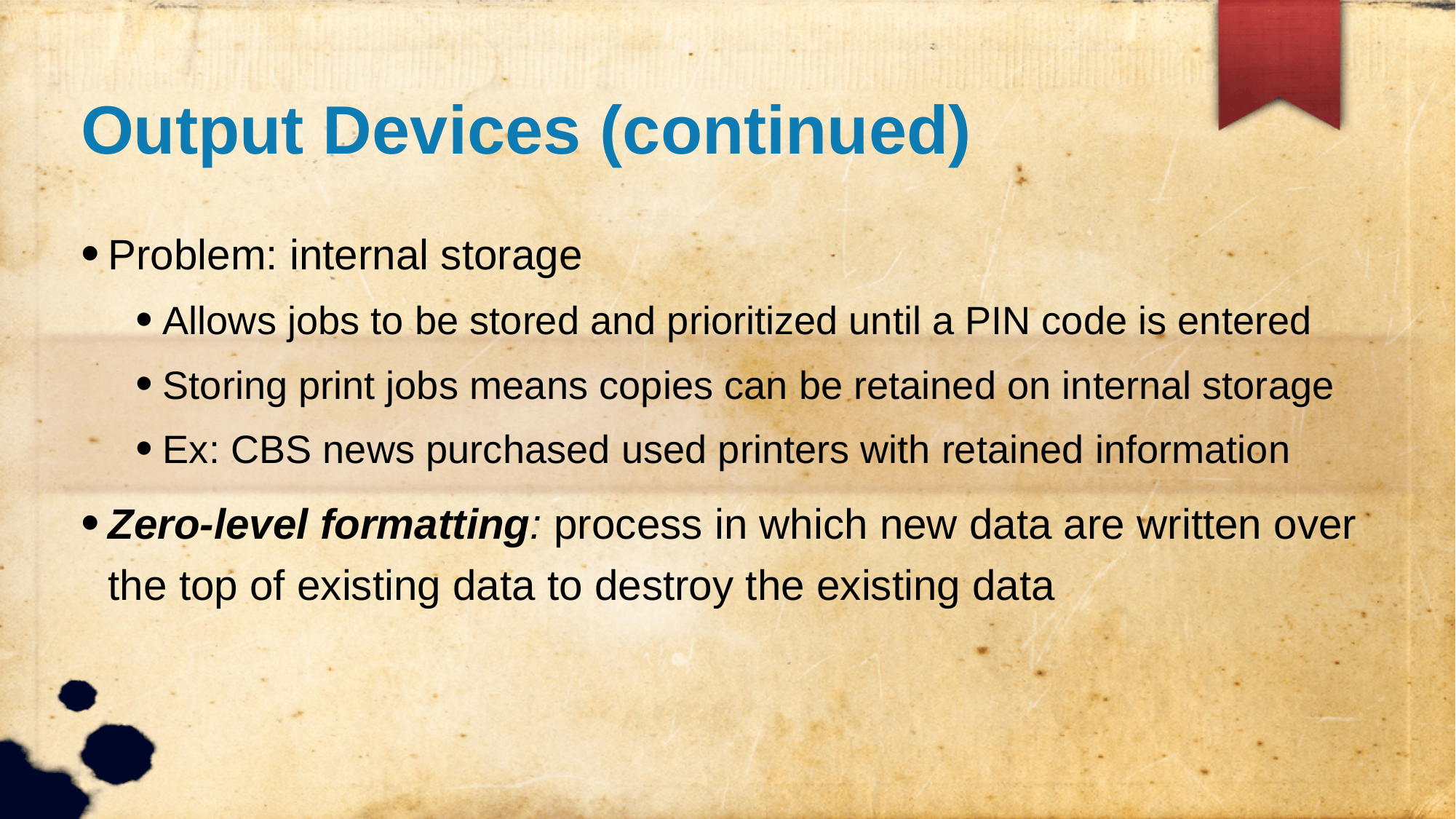

Output Devices (continued)
Problem: internal storage
Allows jobs to be stored and prioritized until a PIN code is entered
Storing print jobs means copies can be retained on internal storage
Ex: CBS news purchased used printers with retained information
Zero-level formatting: process in which new data are written over the top of existing data to destroy the existing data